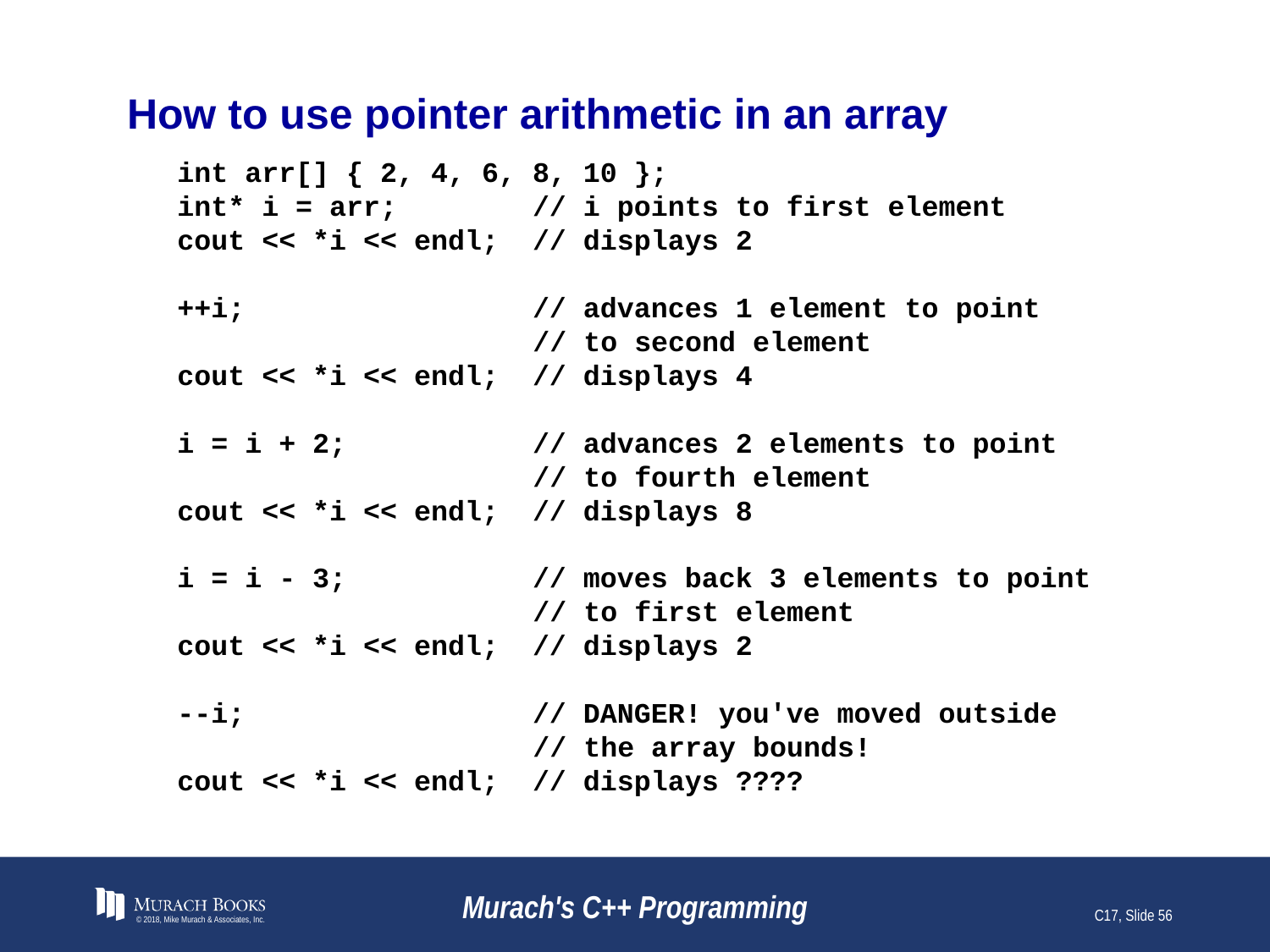

# How to use pointer arithmetic in an array
int arr[] { 2, 4, 6, 8, 10 };
int* i = arr;        // i points to first element
cout << *i << endl;  // displays 2

++i;                 // advances 1 element to point
                     // to second element
cout << *i << endl;  // displays 4

i = i + 2;           // advances 2 elements to point
                     // to fourth element
cout << *i << endl;  // displays 8

i = i - 3;           // moves back 3 elements to point
                     // to first element
cout << *i << endl;  // displays 2

--i;                 // DANGER! you've moved outside
                     // the array bounds!
cout << *i << endl;  // displays ????

© 2018, Mike Murach & Associates, Inc.
Murach's C++ Programming

C17, Slide 56